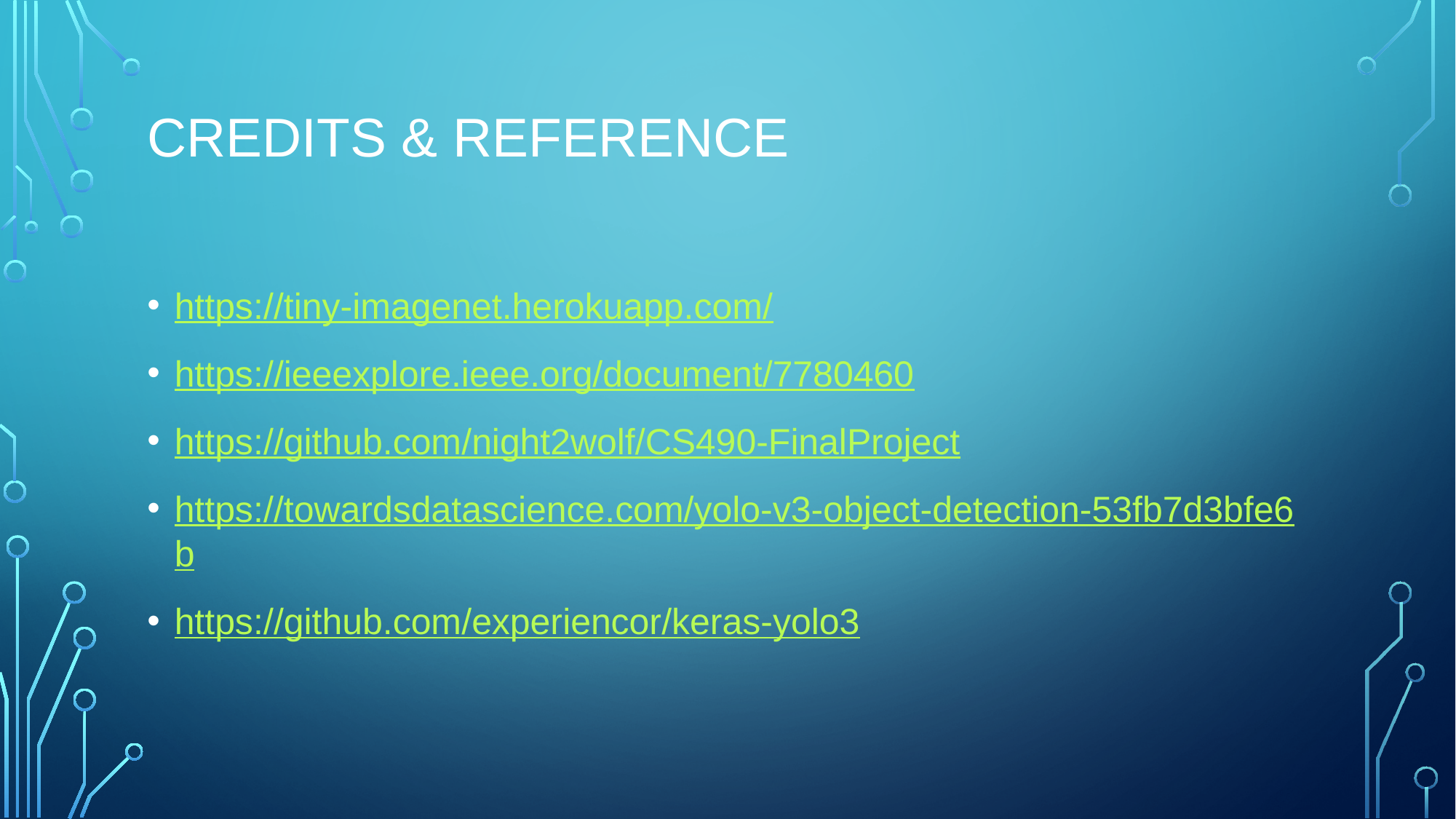

# CREDITS & REFERENCE
https://tiny-imagenet.herokuapp.com/
https://ieeexplore.ieee.org/document/7780460
https://github.com/night2wolf/CS490-FinalProject
https://towardsdatascience.com/yolo-v3-object-detection-53fb7d3bfe6b
https://github.com/experiencor/keras-yolo3